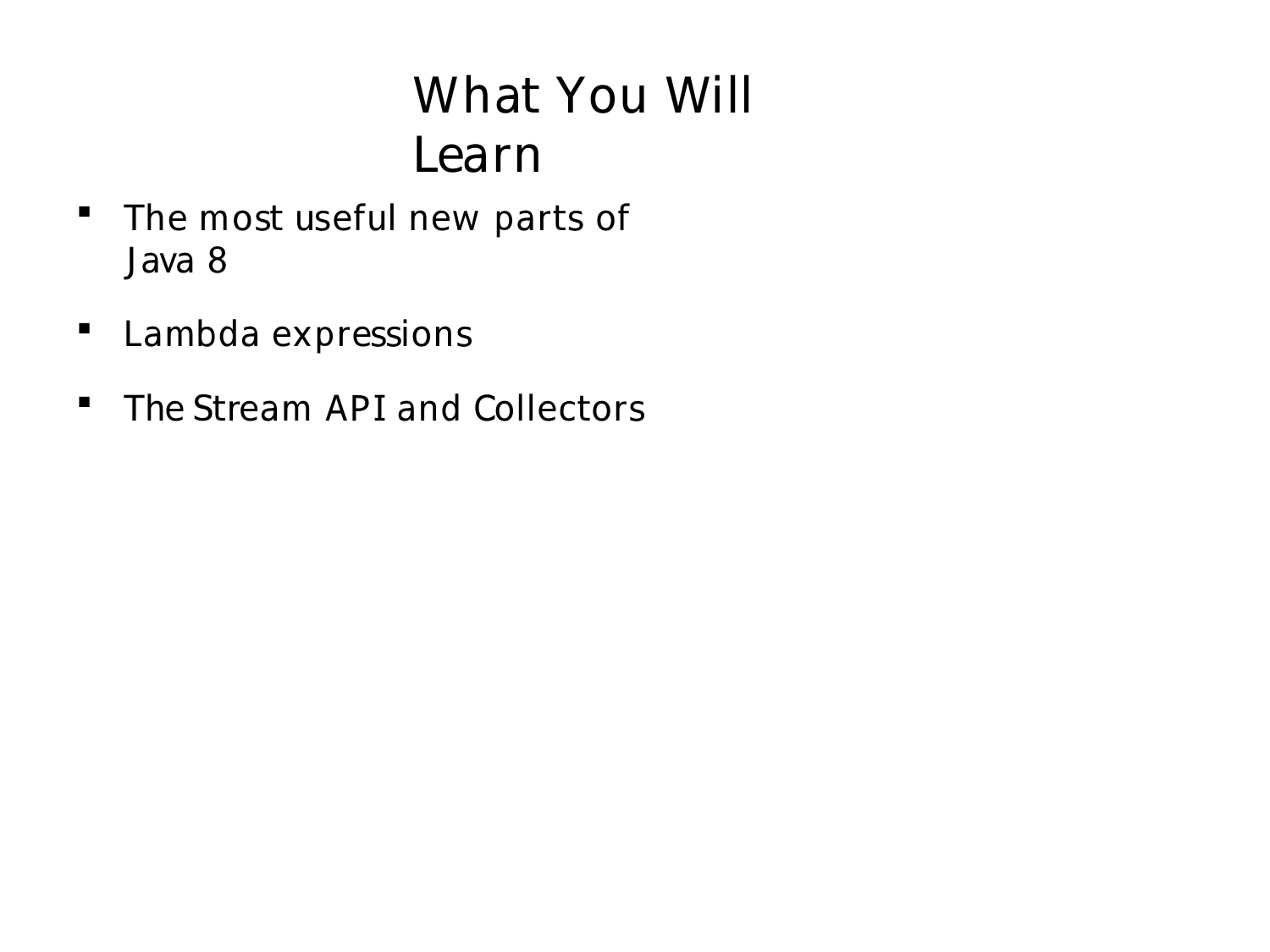

# What You Will Learn
The most useful new parts of Java 8
Lambda expressions
The Stream API and Collectors

2